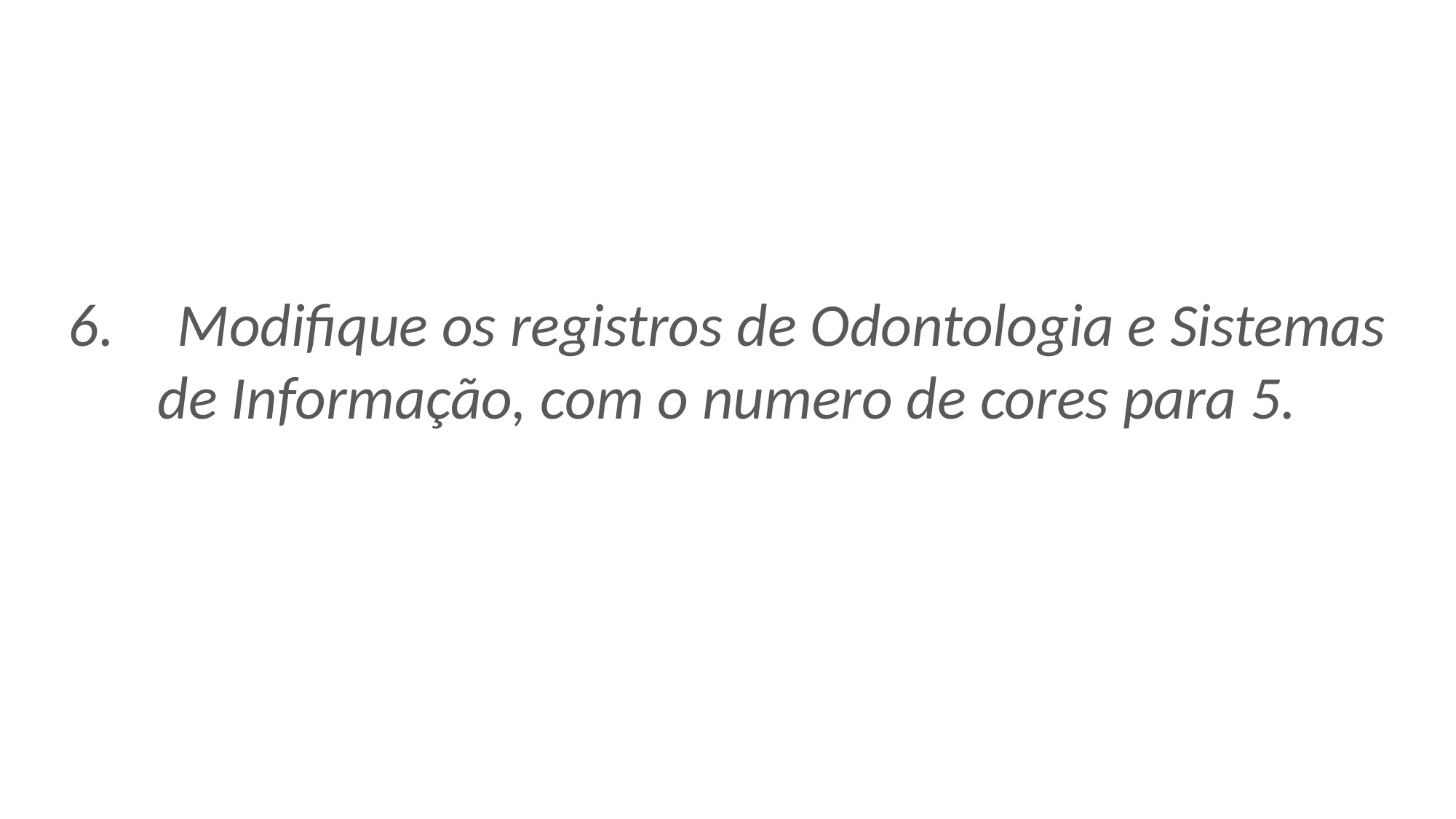

6.	Modifique os registros de Odontologia e Sistemas de Informação, com o numero de cores para 5.